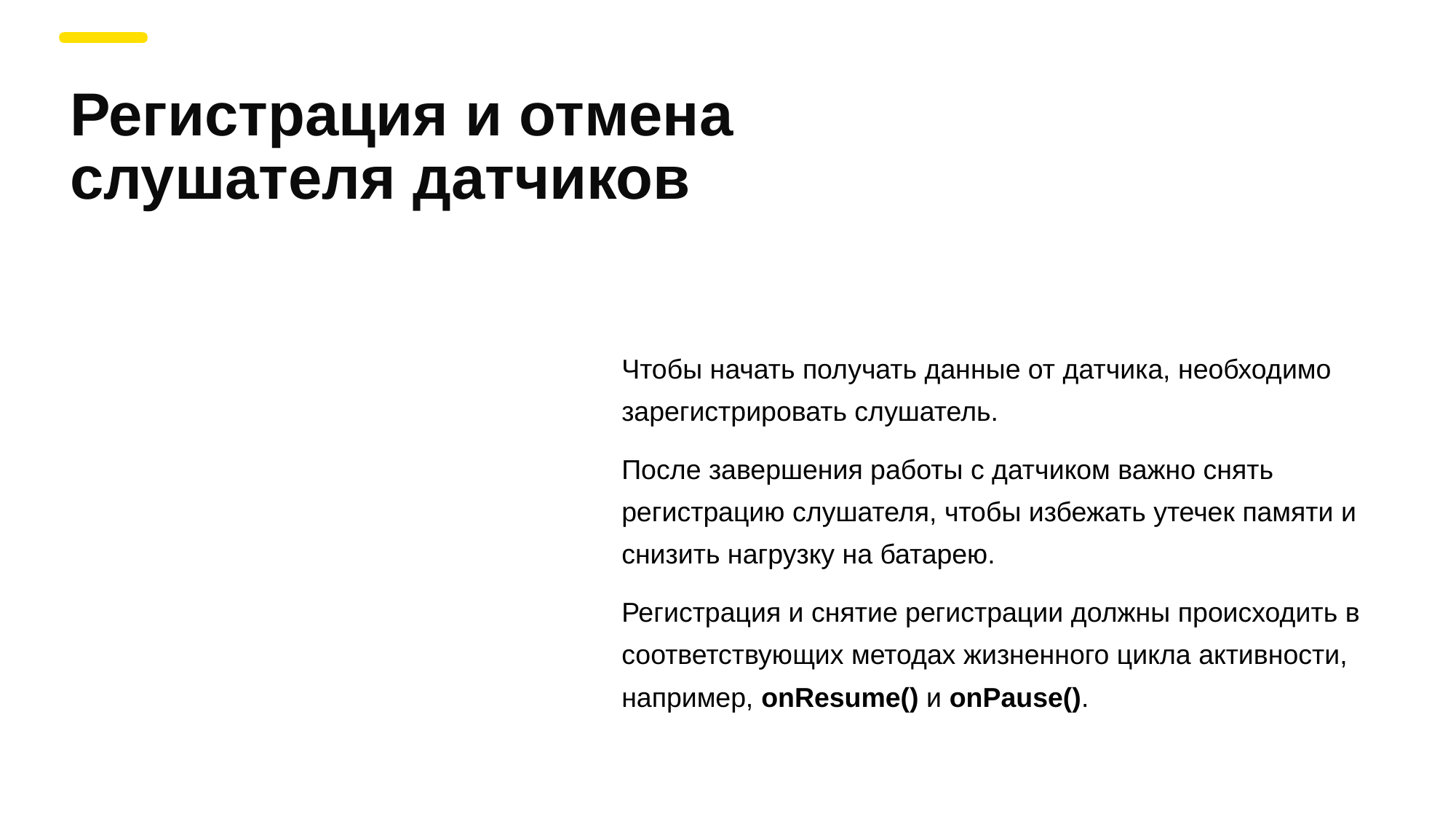

Регистрация и отмена слушателя датчиков
Чтобы начать получать данные от датчика, необходимо зарегистрировать слушатель.
После завершения работы с датчиком важно снять регистрацию слушателя, чтобы избежать утечек памяти и снизить нагрузку на батарею.
Регистрация и снятие регистрации должны происходить в соответствующих методах жизненного цикла активности, например, onResume() и onPause().